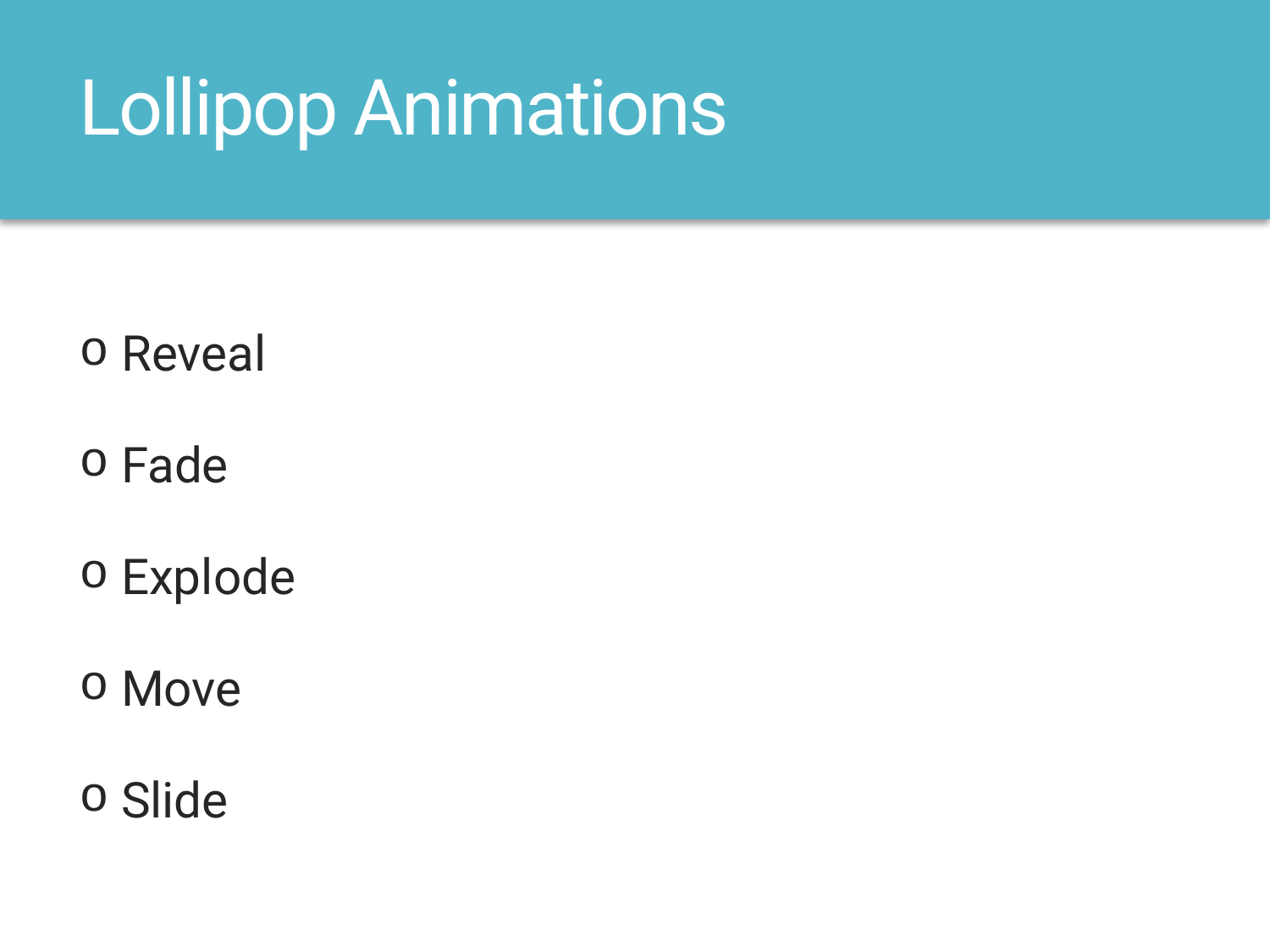

# Lollipop Animations
 Reveal
 Fade
 Explode
 Move
 Slide